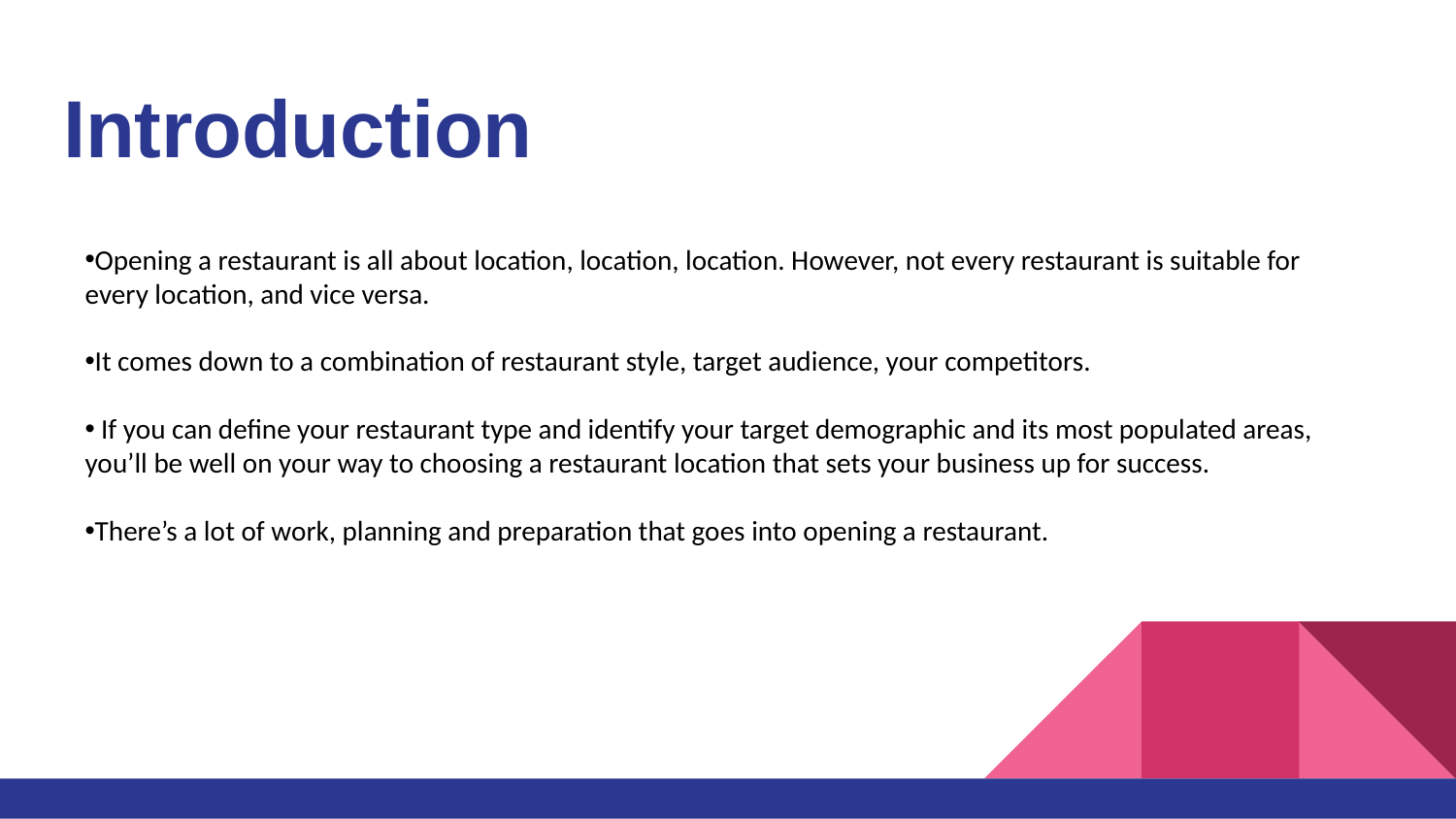

# Introduction
Opening a restaurant is all about location, location, location. However, not every restaurant is suitable for every location, and vice versa.

It comes down to a combination of restaurant style, target audience, your competitors.

 If you can define your restaurant type and identify your target demographic and its most populated areas, you’ll be well on your way to choosing a restaurant location that sets your business up for success.

There’s a lot of work, planning and preparation that goes into opening a restaurant.